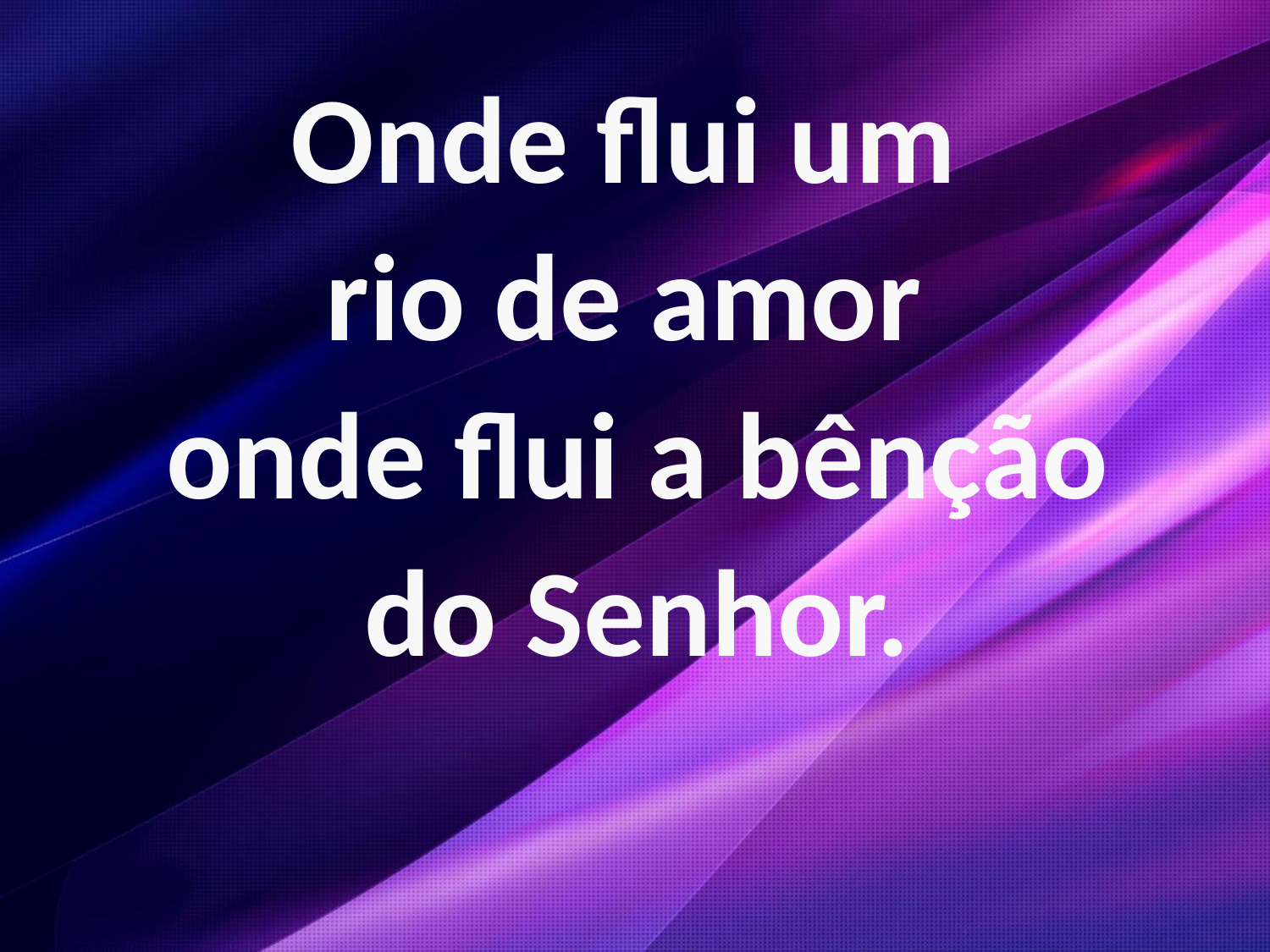

Onde flui um
rio de amor
onde flui a bênção
do Senhor.